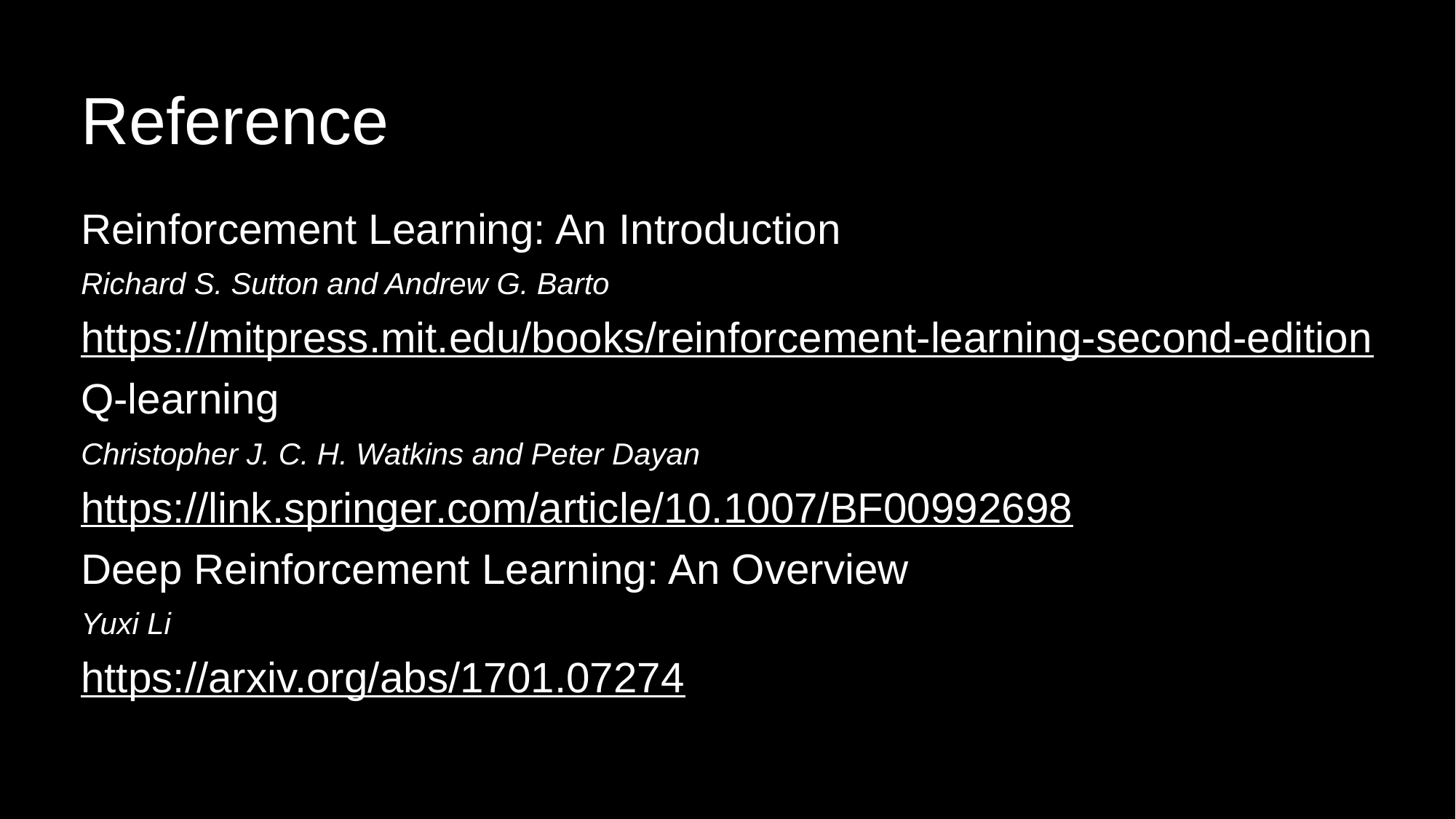

# Reference
Reinforcement Learning: An Introduction
Richard S. Sutton and Andrew G. Barto
https://mitpress.mit.edu/books/reinforcement-learning-second-edition
Q-learning
Christopher J. C. H. Watkins and Peter Dayan
https://link.springer.com/article/10.1007/BF00992698
Deep Reinforcement Learning: An Overview
Yuxi Li
https://arxiv.org/abs/1701.07274